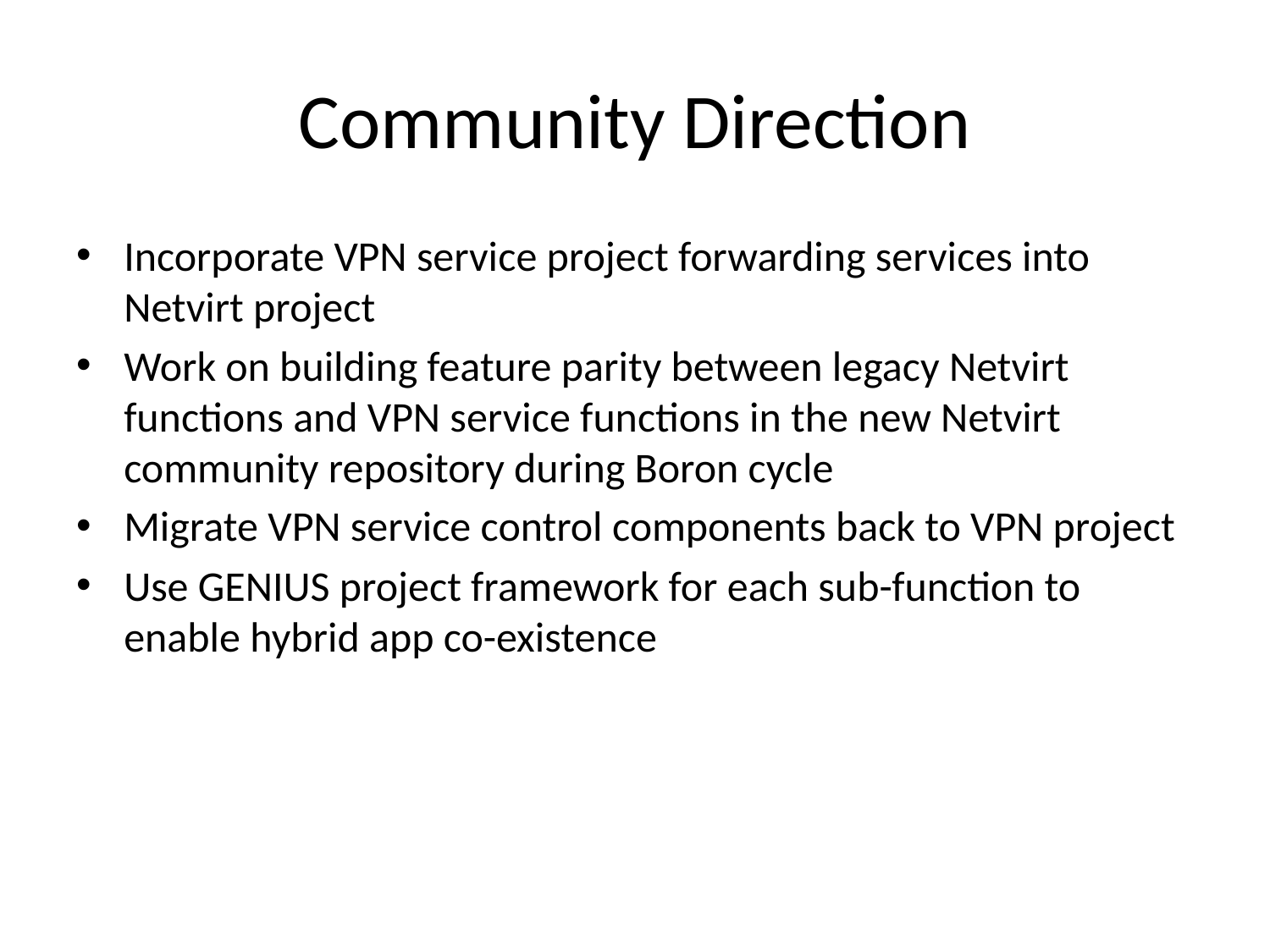

# Community Direction
Incorporate VPN service project forwarding services into Netvirt project
Work on building feature parity between legacy Netvirt functions and VPN service functions in the new Netvirt community repository during Boron cycle
Migrate VPN service control components back to VPN project
Use GENIUS project framework for each sub-function to enable hybrid app co-existence